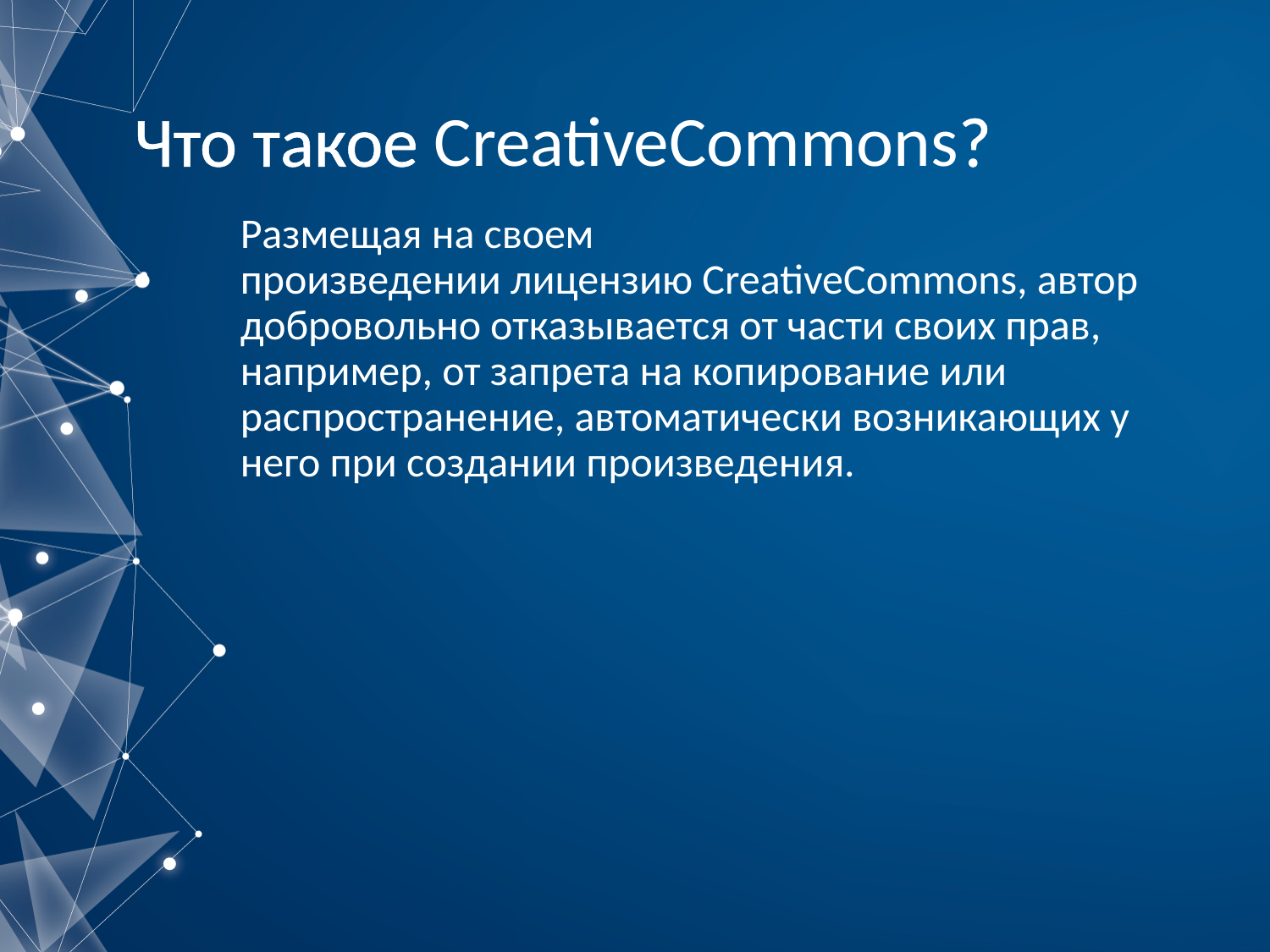

# Что такое CreativeCommons?
Размещая на своем произведении лицензию CreativeCommons, автор добровольно отказывается от части своих прав, например, от запрета на копирование или распространение, автоматически возникающих у него при создании произведения.